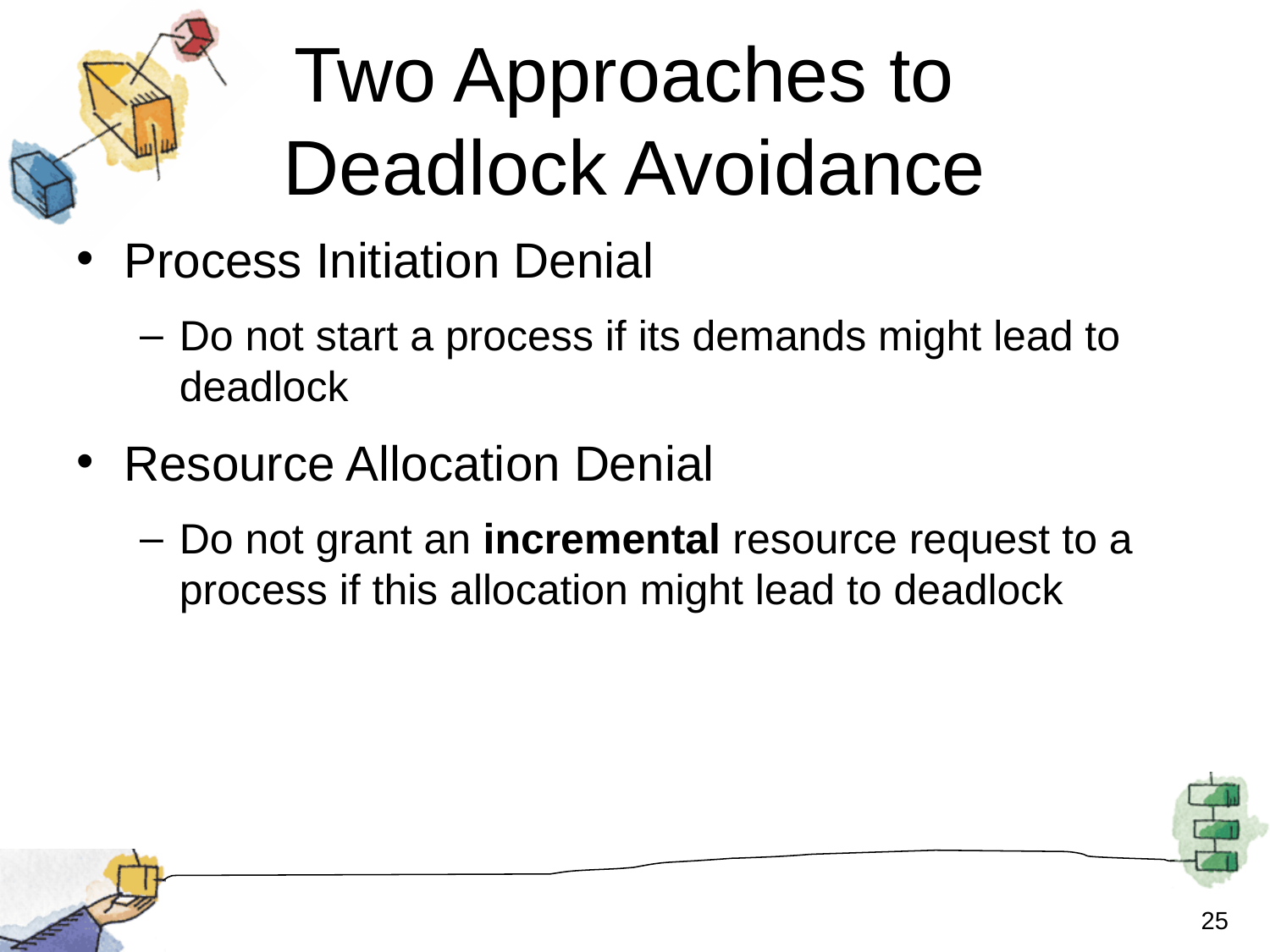

# Two Approaches to Deadlock Avoidance
Process Initiation Denial
Do not start a process if its demands might lead to deadlock
Resource Allocation Denial
Do not grant an incremental resource request to a process if this allocation might lead to deadlock